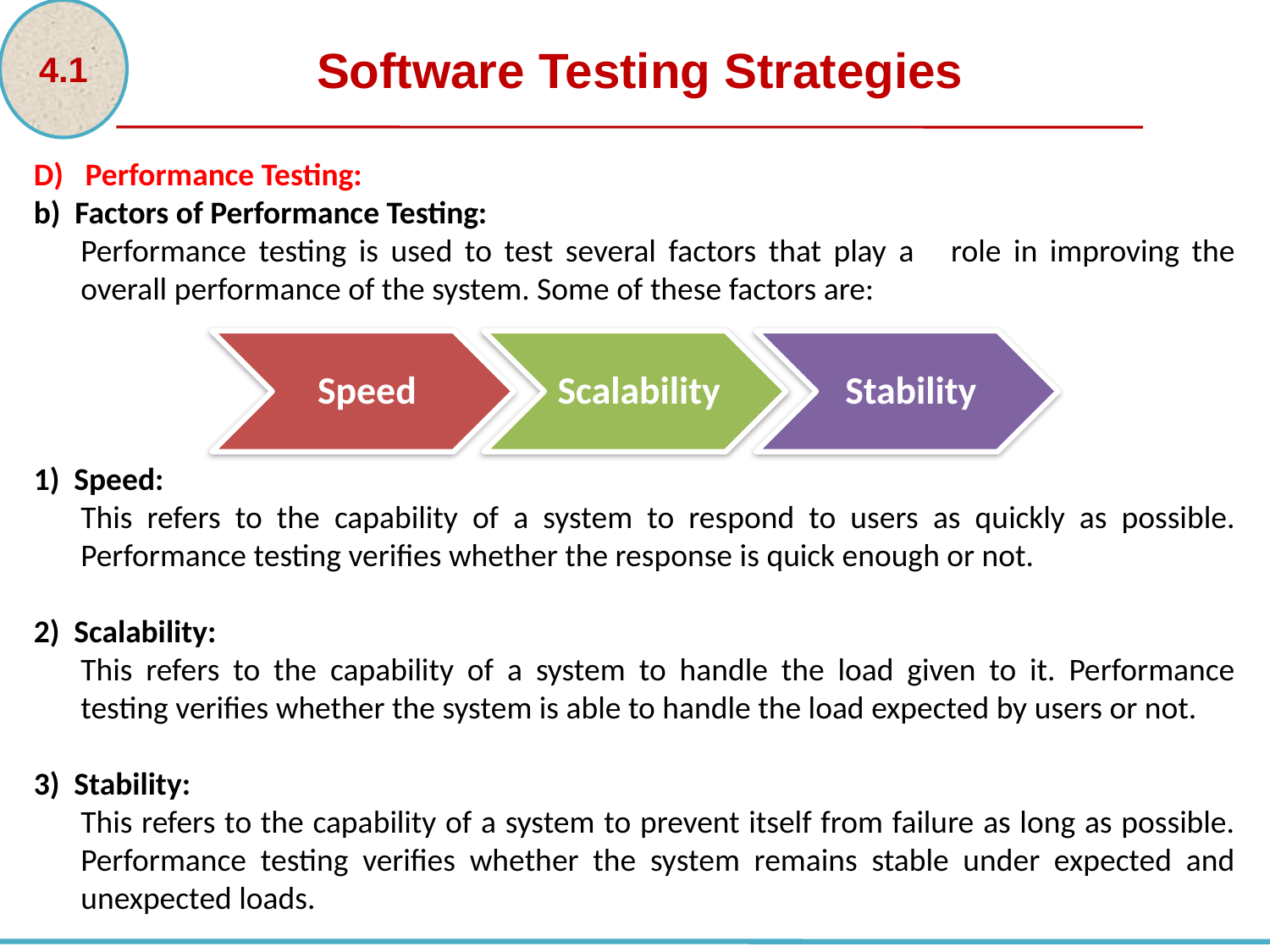

4.1
Software Testing Strategies
D)   Performance Testing:
b)  Factors of Performance Testing:
Performance testing is used to test several factors that play a   role in improving the overall performance of the system. Some of these factors are:

1)  Speed:
This refers to the capability of a system to respond to users as quickly as possible. Performance testing verifies whether the response is quick enough or not.

2)  Scalability:
This refers to the capability of a system to handle the load given to it. Performance testing verifies whether the system is able to handle the load expected by users or not.

3)  Stability:
This refers to the capability of a system to prevent itself from failure as long as possible. Performance testing verifies whether the system remains stable under expected and unexpected loads.
Speed
Scalability
Stability